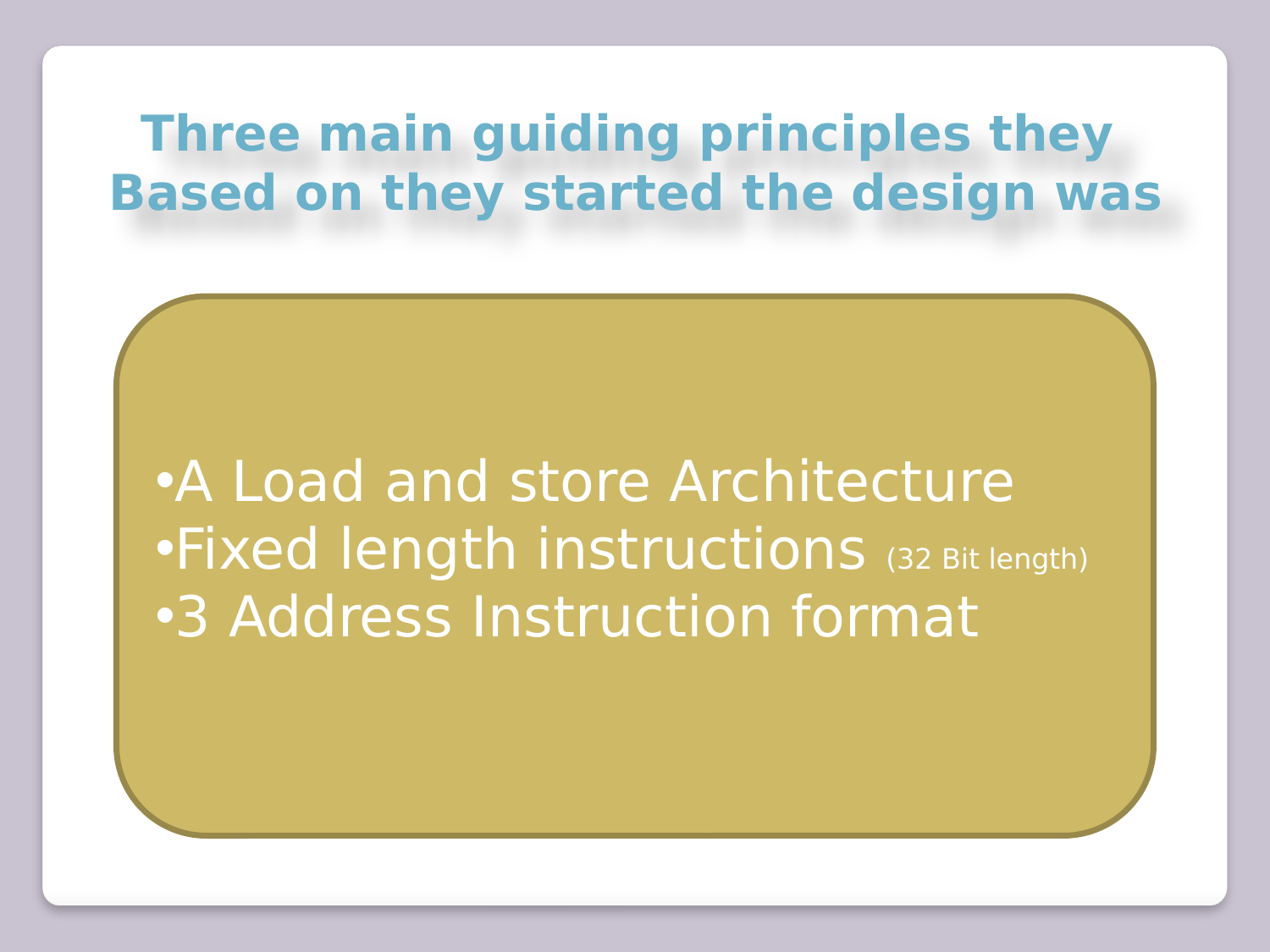

Three main guiding principles they
Based on they started the design was
A Load and store Architecture
Fixed length instructions (32 Bit length)
3 Address Instruction format